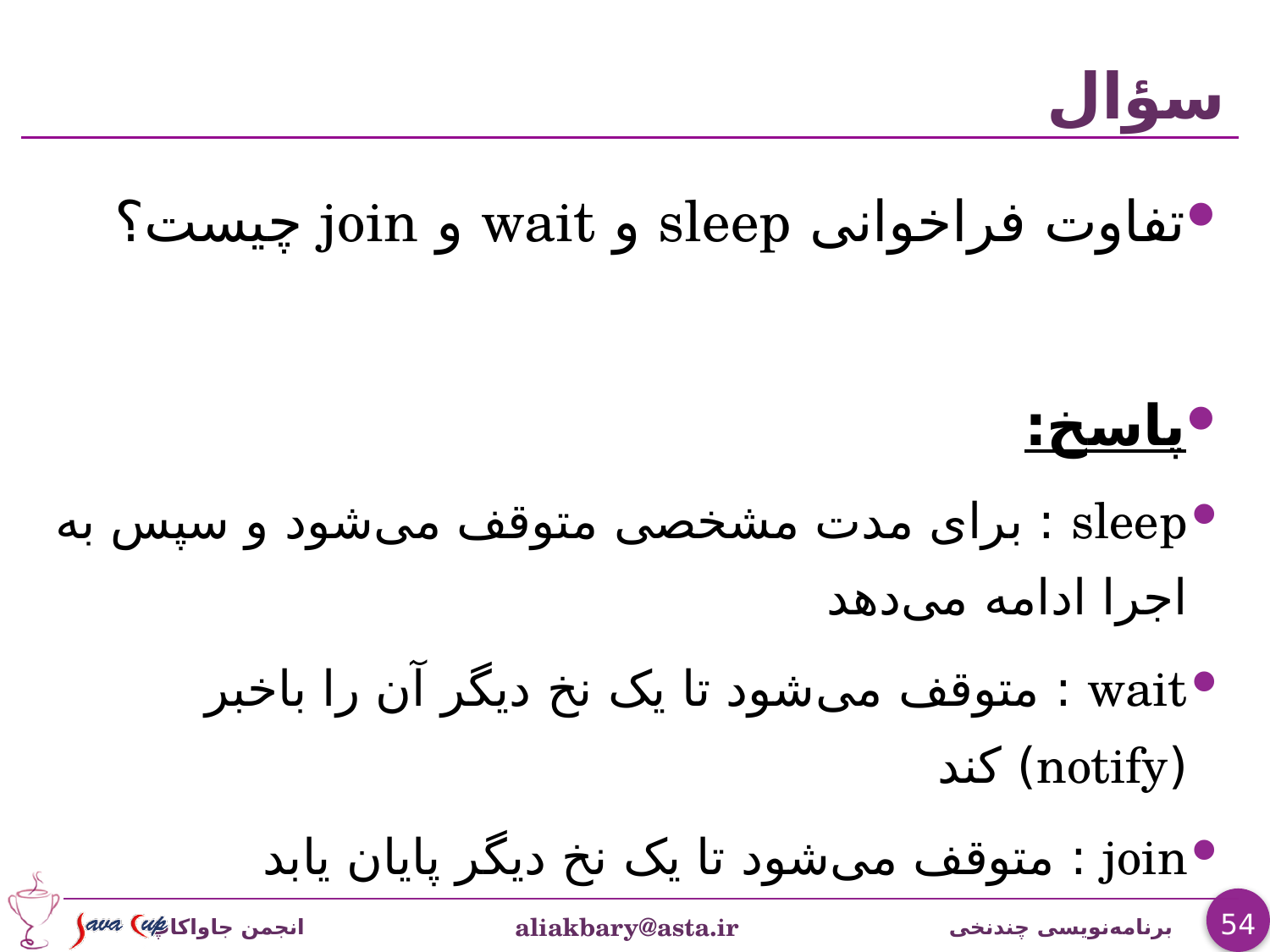

# سؤال
تفاوت فراخوانی sleep و wait و join چیست؟

پاسخ:
sleep : برای مدت مشخصی متوقف می‌شود و سپس به اجرا ادامه می‌دهد
wait : متوقف می‌شود تا یک نخ دیگر آن را باخبر (notify) کند
join : متوقف می‌شود تا یک نخ دیگر پایان یابد